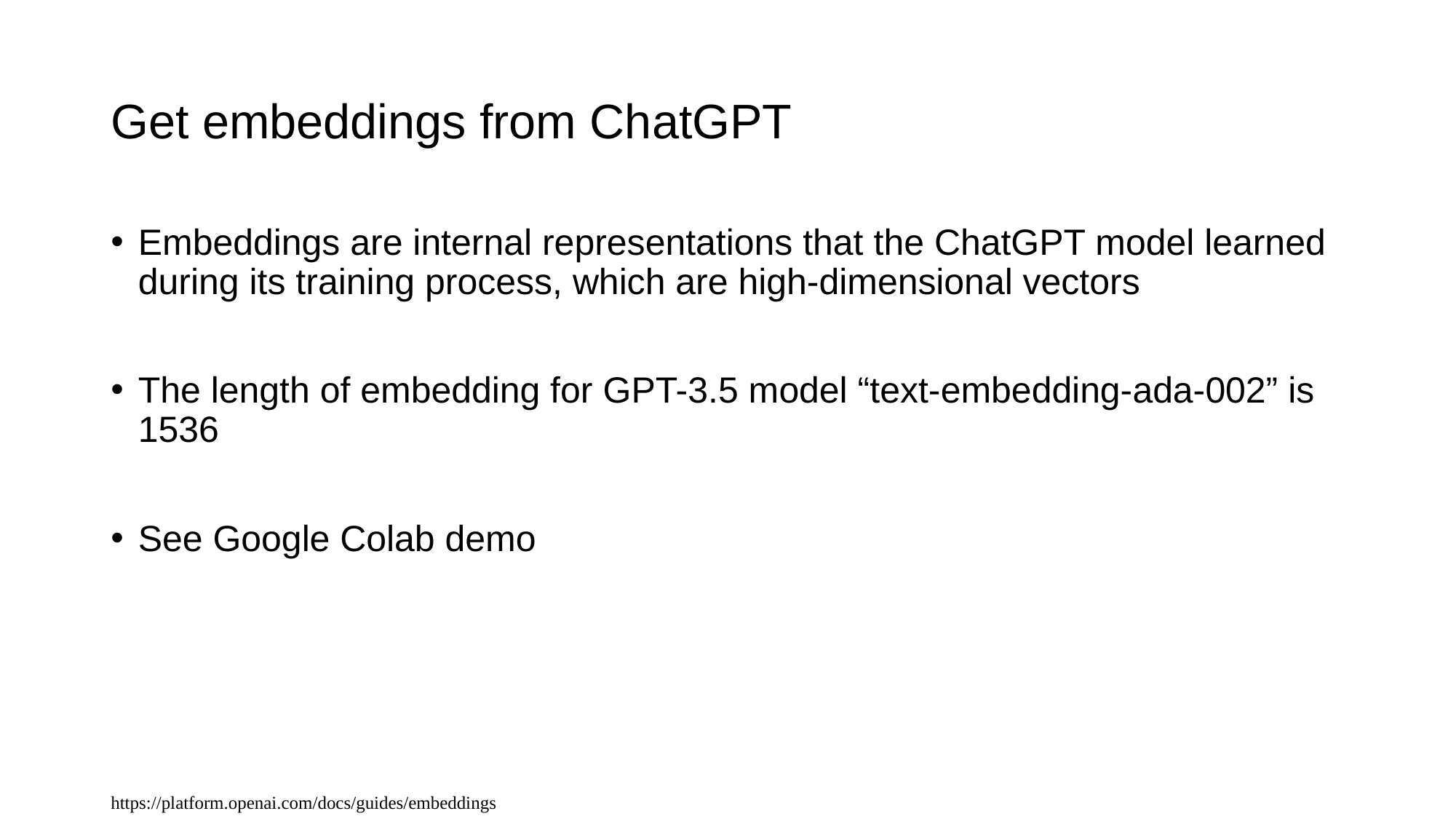

# Get embeddings from ChatGPT
Embeddings are internal representations that the ChatGPT model learned during its training process, which are high-dimensional vectors

The length of embedding for GPT-3.5 model “text-embedding-ada-002” is 1536

See Google Colab demo
https://platform.openai.com/docs/guides/embeddings